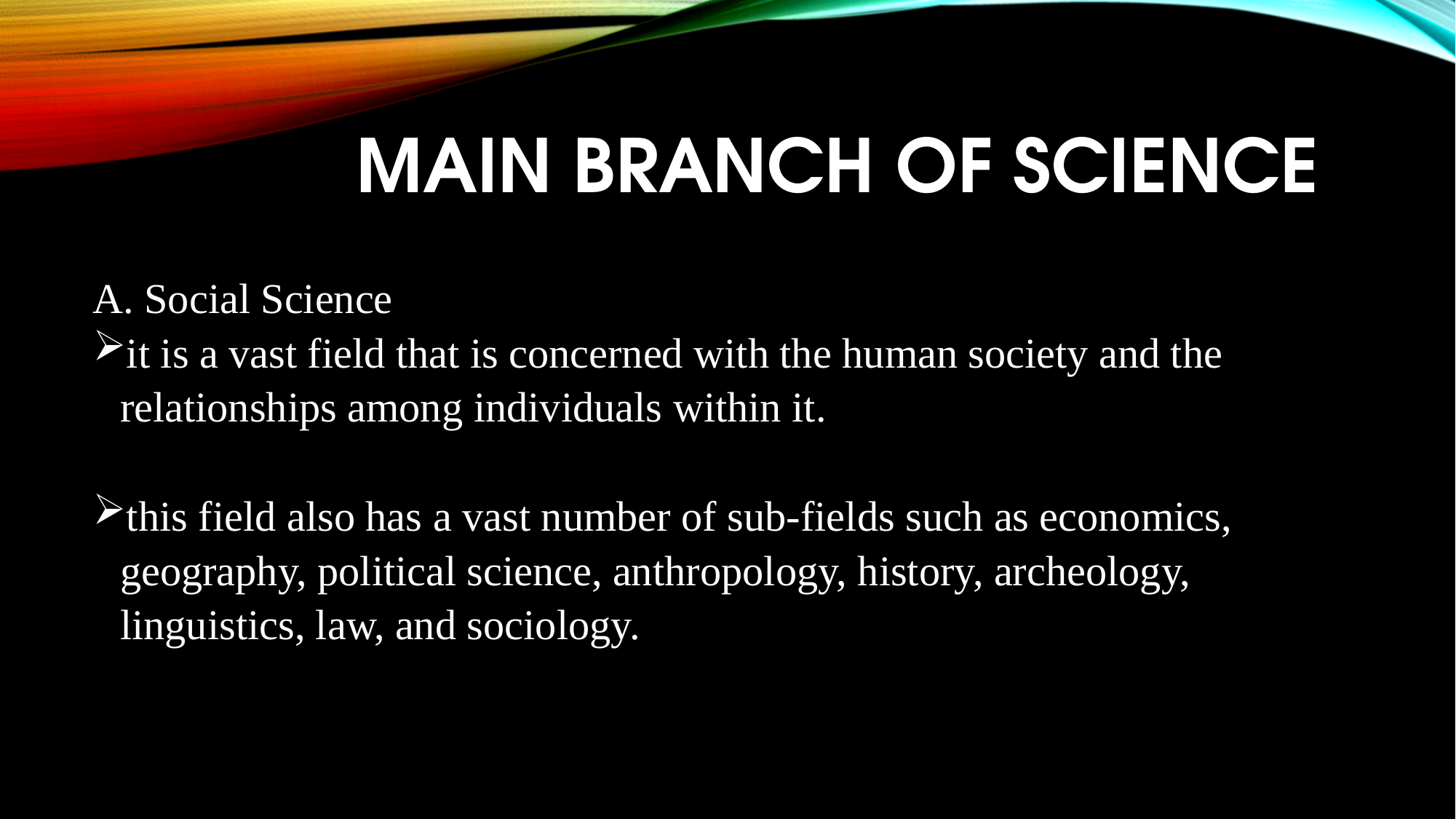

# Main Branch of Science
A. Social Science
it is a vast field that is concerned with the human society and the relationships among individuals within it.

this field also has a vast number of sub-fields such as economics, geography, political science, anthropology, history, archeology, linguistics, law, and sociology.